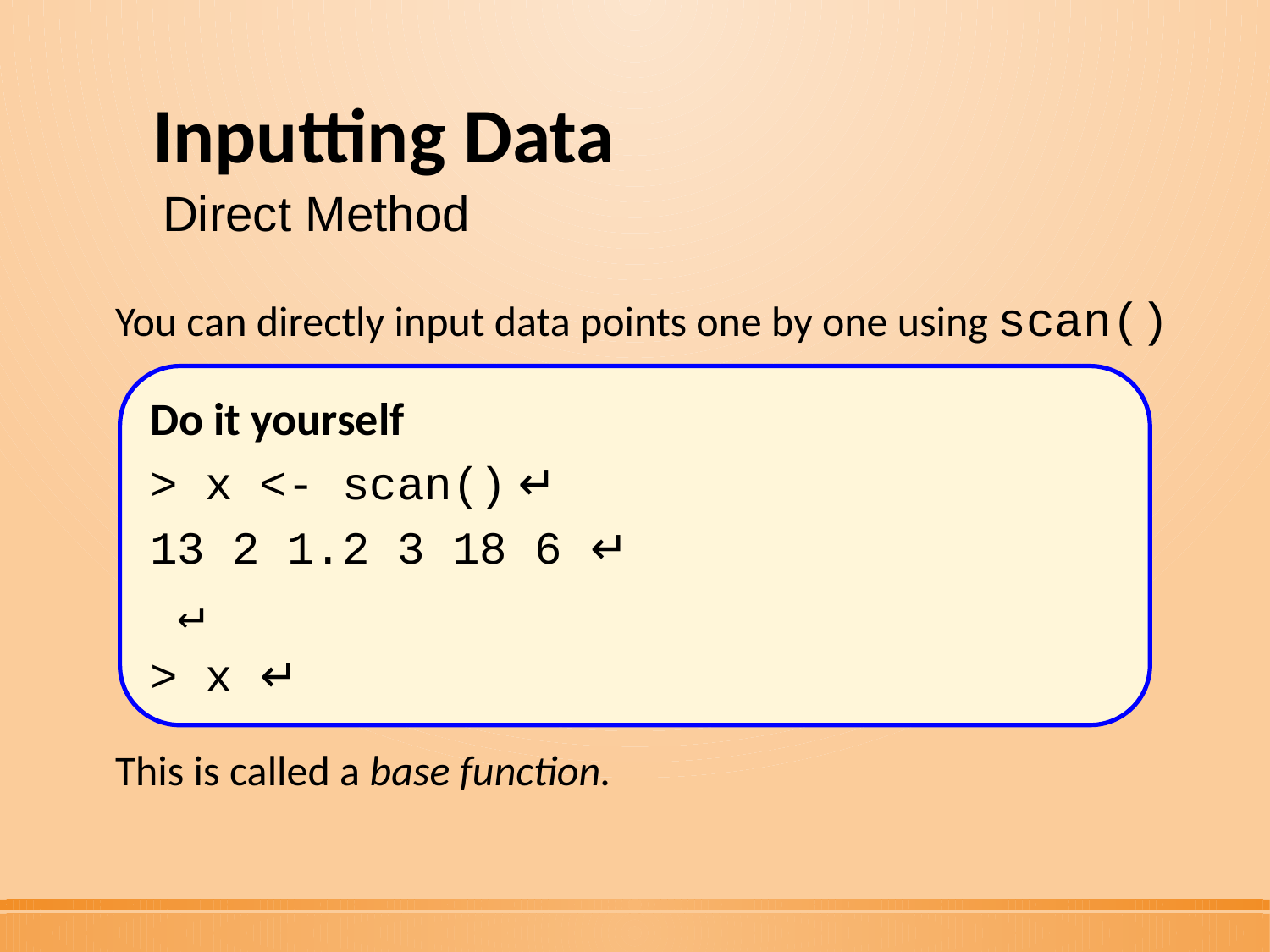

# Inputting Data
Direct Method
You can directly input data points one by one using scan()

This is called a base function.

Do it yourself
> x <- scan() ↵
13 2 1.2 3 18 6 ↵
 ↵
> x ↵